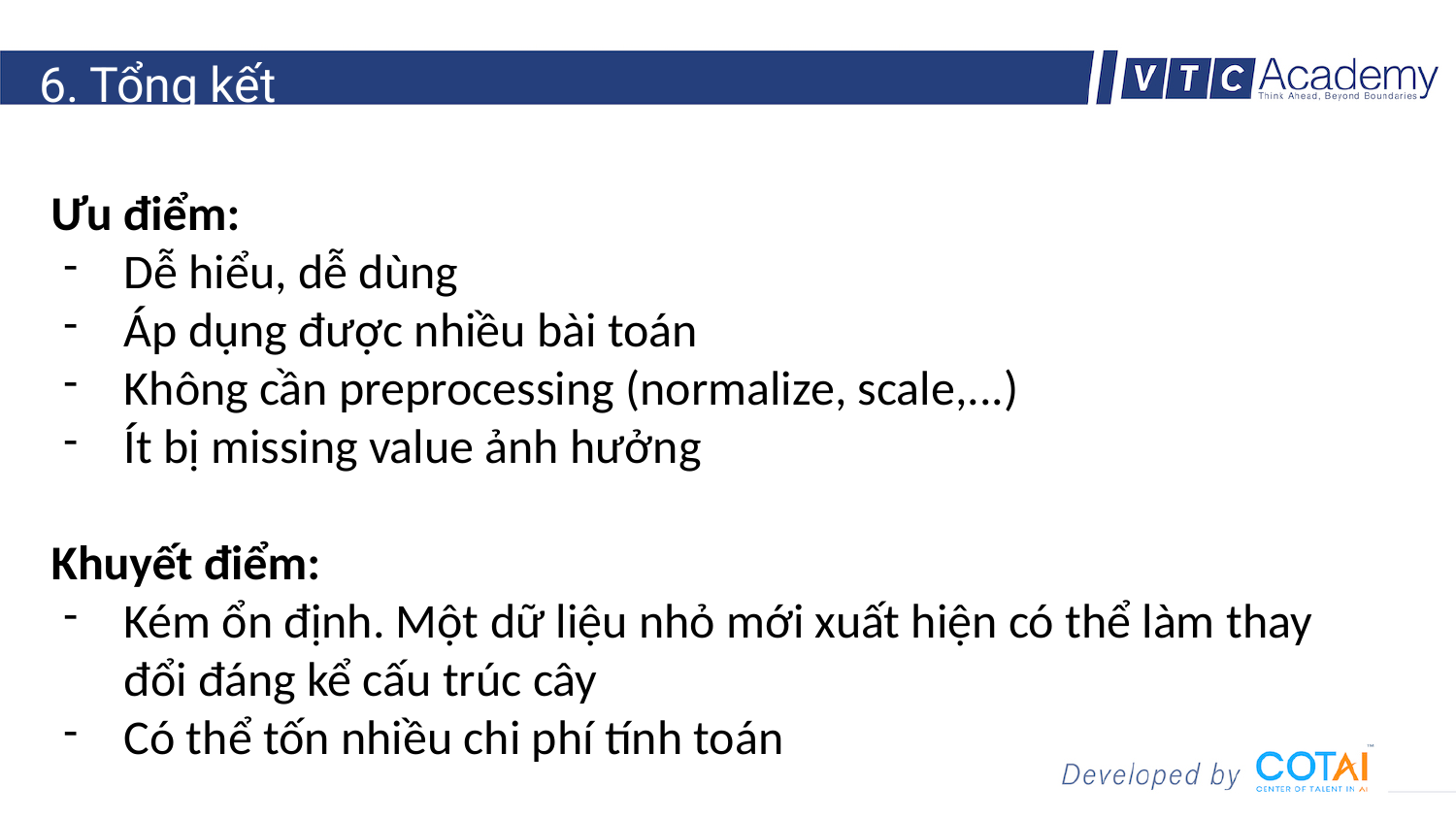

# 6. Tổng kết
Ưu điểm:
Dễ hiểu, dễ dùng
Áp dụng được nhiều bài toán
Không cần preprocessing (normalize, scale,...)
Ít bị missing value ảnh hưởng

Khuyết điểm:
Kém ổn định. Một dữ liệu nhỏ mới xuất hiện có thể làm thay đổi đáng kể cấu trúc cây
Có thể tốn nhiều chi phí tính toán